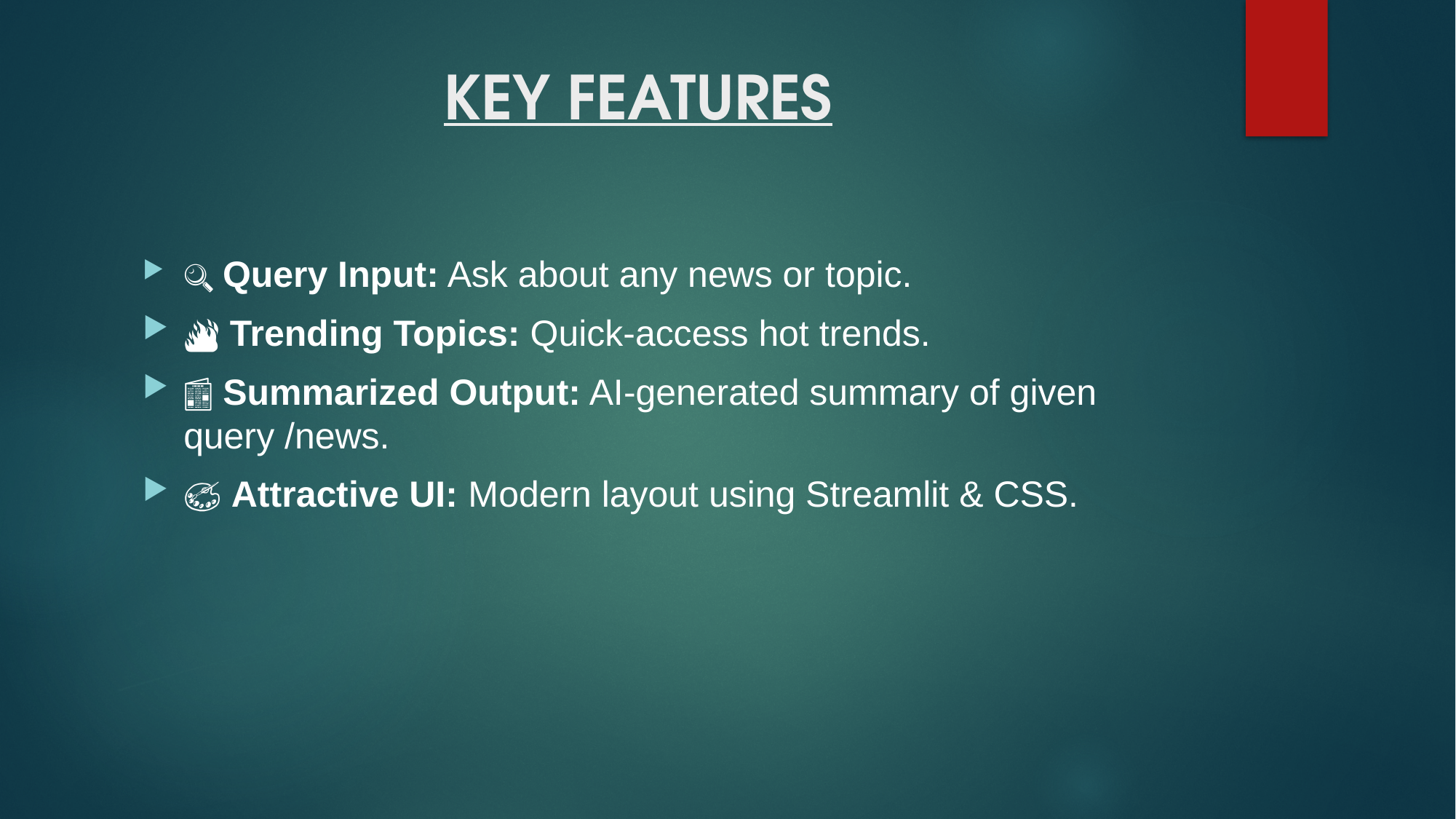

# KEY FEATURES
🔍 Query Input: Ask about any news or topic.
🔥 Trending Topics: Quick-access hot trends.
📰 Summarized Output: AI-generated summary of given query /news.
🎨 Attractive UI: Modern layout using Streamlit & CSS.